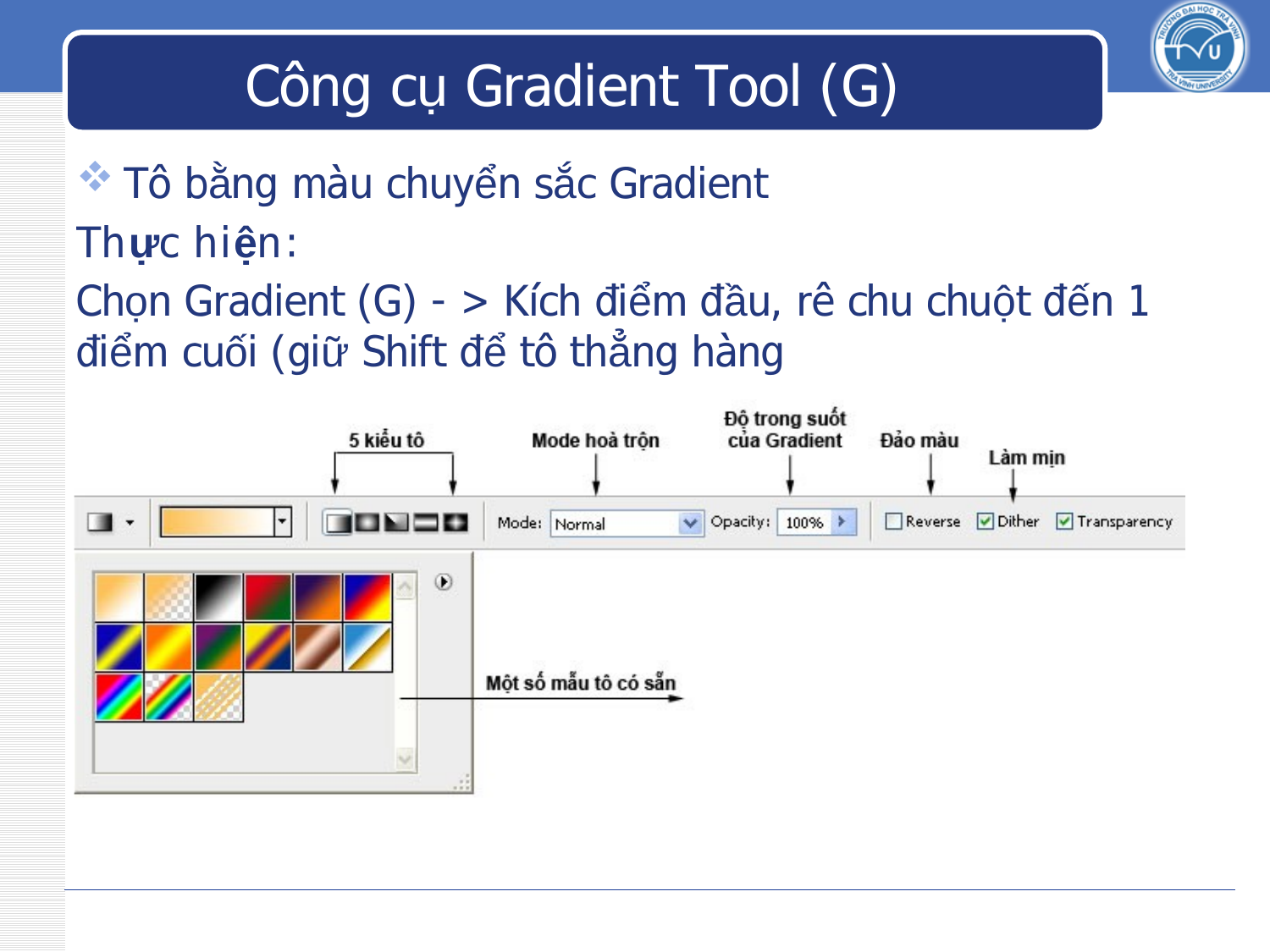

# Công cụ Gradient Tool (G)
Tô bằng màu chuyển sắc Gradient
Thực hiện:
Chọn Gradient (G) - > Kích điểm đầu, rê chu chuột đến 1 điểm cuối (giữ Shift để tô thẳng hàng